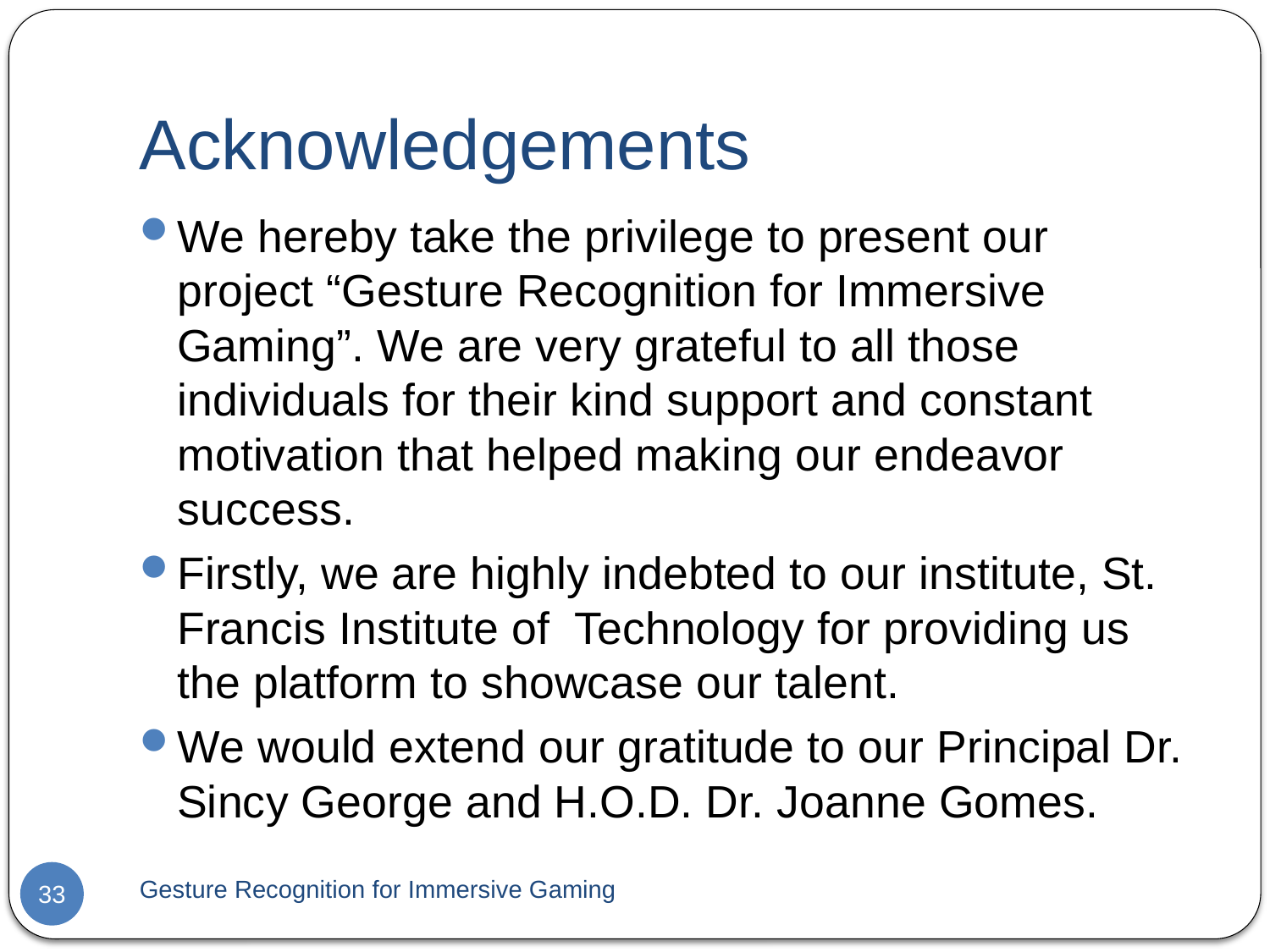

# Acknowledgements
We hereby take the privilege to present our project “Gesture Recognition for Immersive Gaming”. We are very grateful to all those individuals for their kind support and constant motivation that helped making our endeavor  success.
Firstly, we are highly indebted to our institute, St. Francis Institute of  Technology for providing us the platform to showcase our talent.
We would extend our gratitude to our Principal Dr. Sincy George and H.O.D. Dr. Joanne Gomes.
Gesture Recognition for Immersive Gaming
33